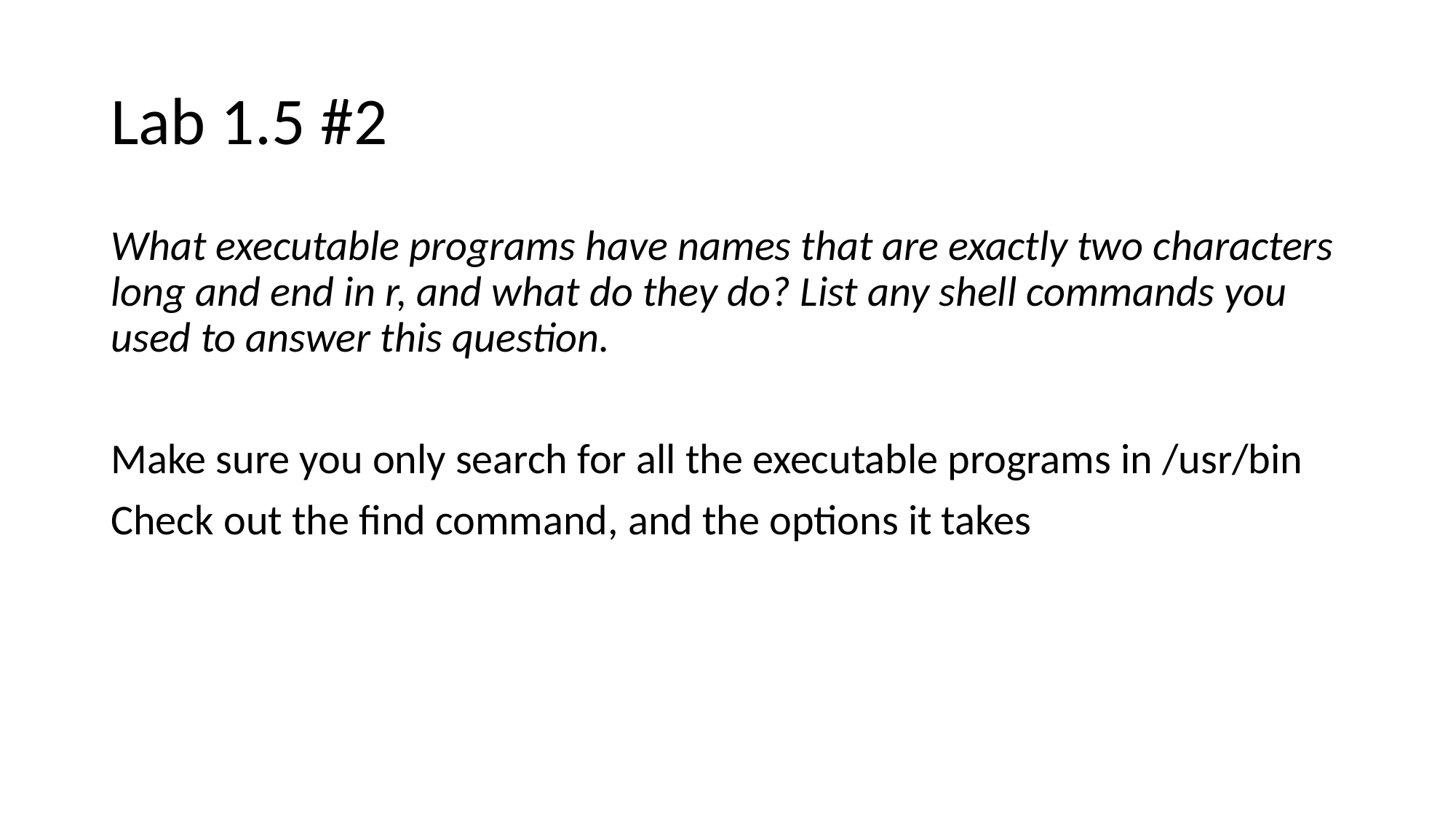

# Lab 1.5 #2
What executable programs have names that are exactly two characters long and end in r, and what do they do? List any shell commands you used to answer this question.

Make sure you only search for all the executable programs in /usr/bin
Check out the find command, and the options it takes